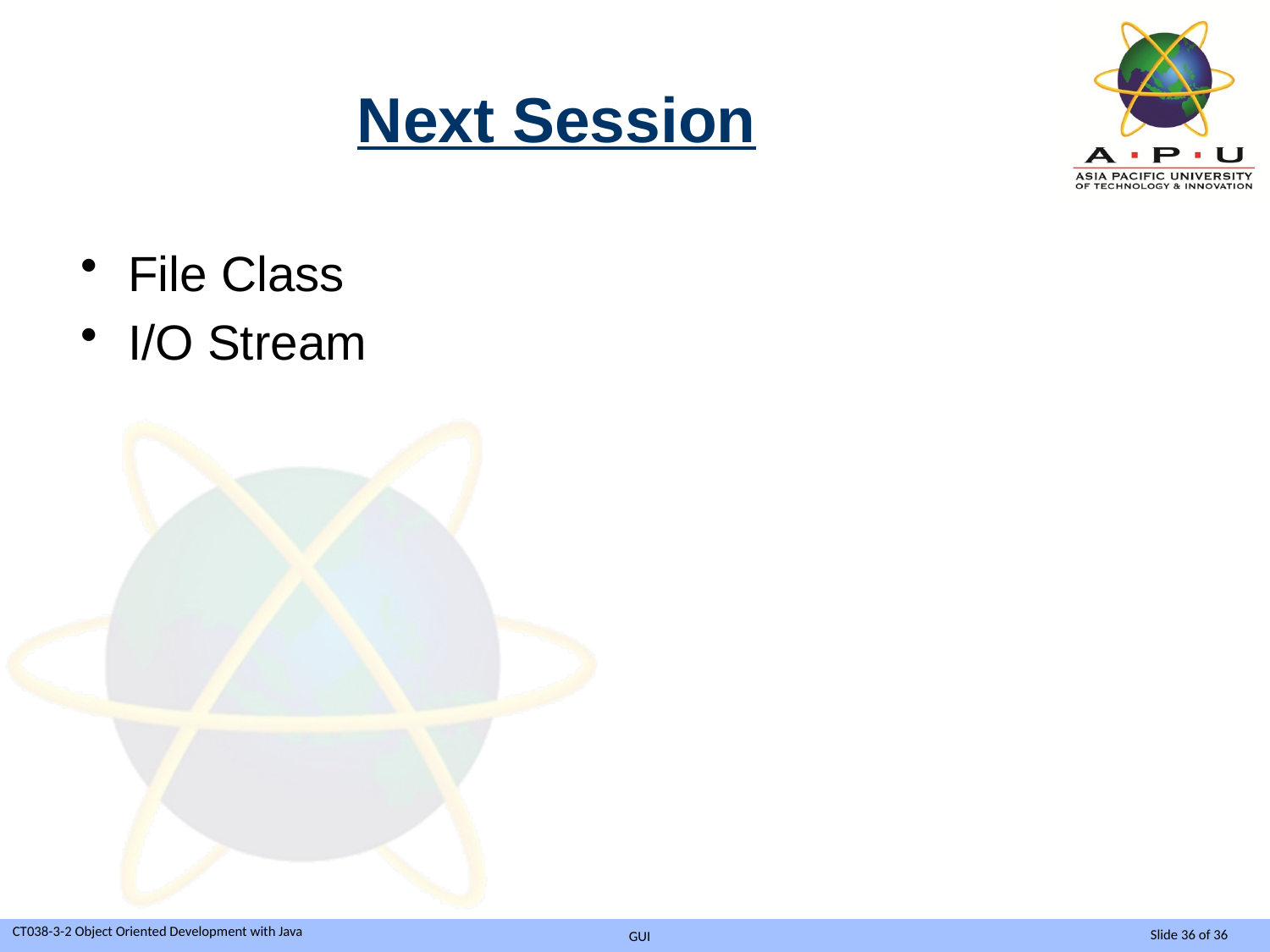

# Next Session
File Class
I/O Stream